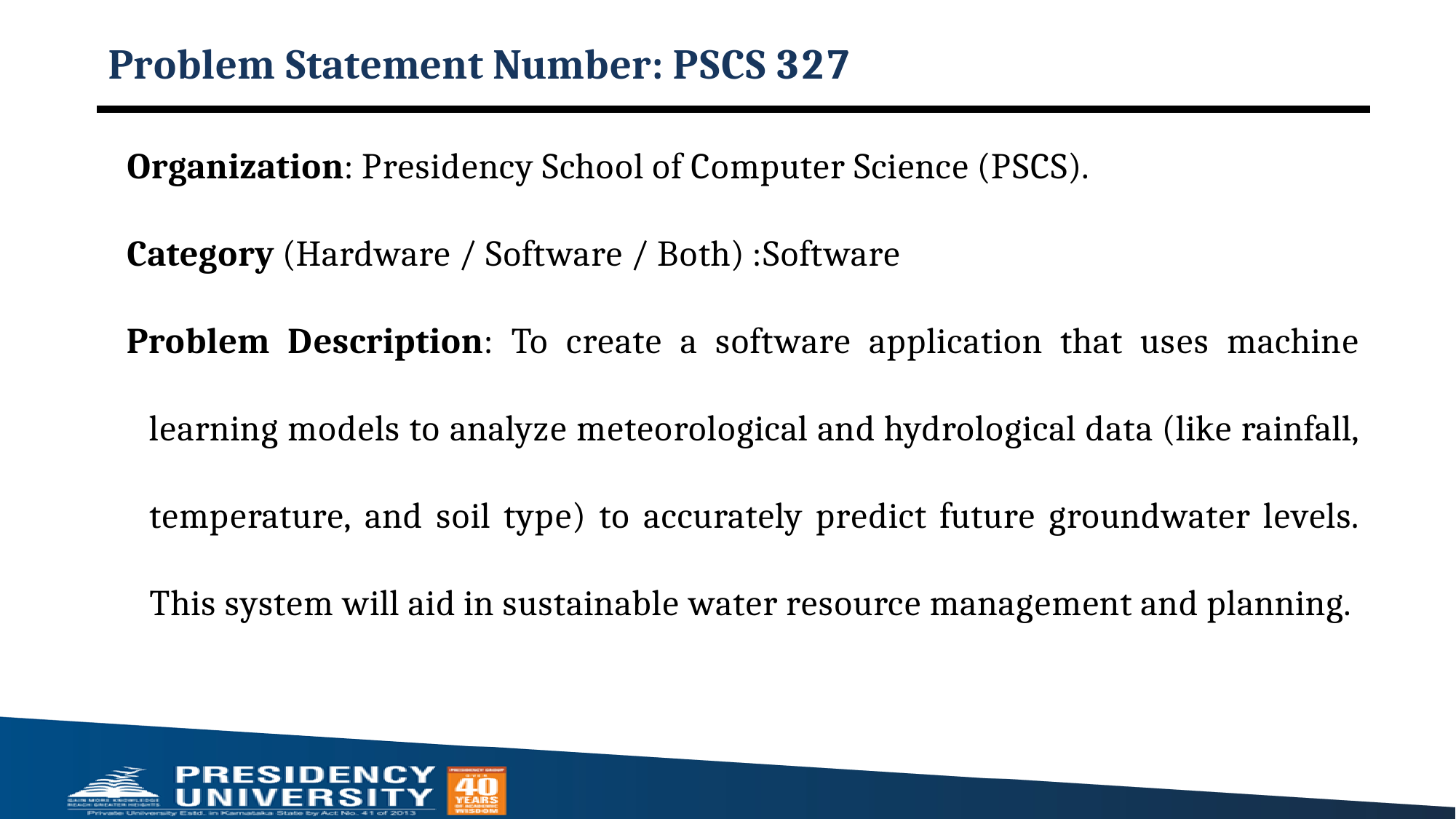

# Problem Statement Number: PSCS 327
Organization: Presidency School of Computer Science (PSCS).
Category (Hardware / Software / Both) :Software
Problem Description: To create a software application that uses machine learning models to analyze meteorological and hydrological data (like rainfall, temperature, and soil type) to accurately predict future groundwater levels. This system will aid in sustainable water resource management and planning.